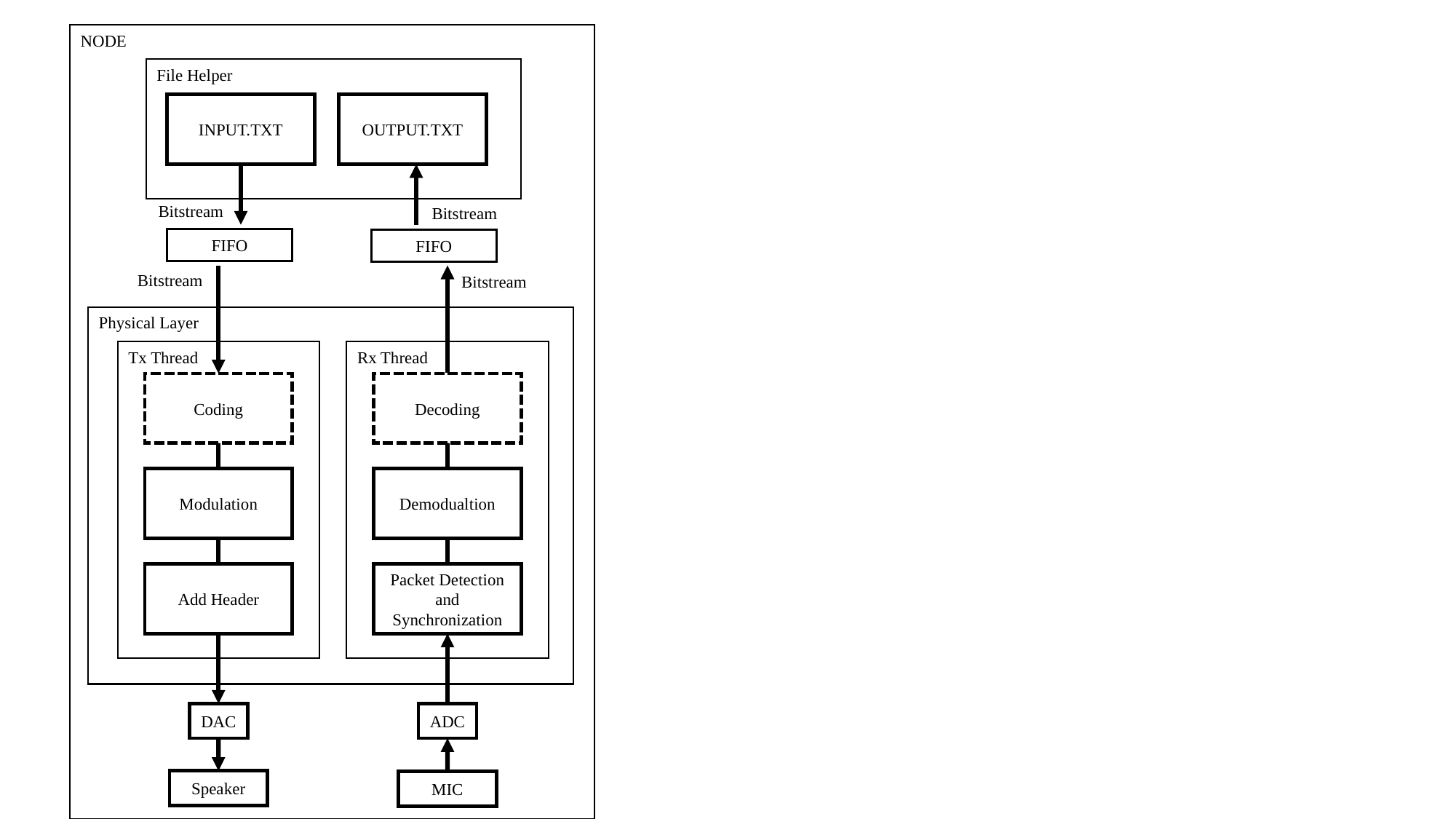

NODE
File Helper
INPUT.TXT
OUTPUT.TXT
Bitstream
Bitstream
FIFO
FIFO
Bitstream
Bitstream
Physical Layer
Tx Thread
Rx Thread
Coding
Decoding
Modulation
Demodualtion
Add Header
Packet Detection and Synchronization
DAC
ADC
Speaker
MIC